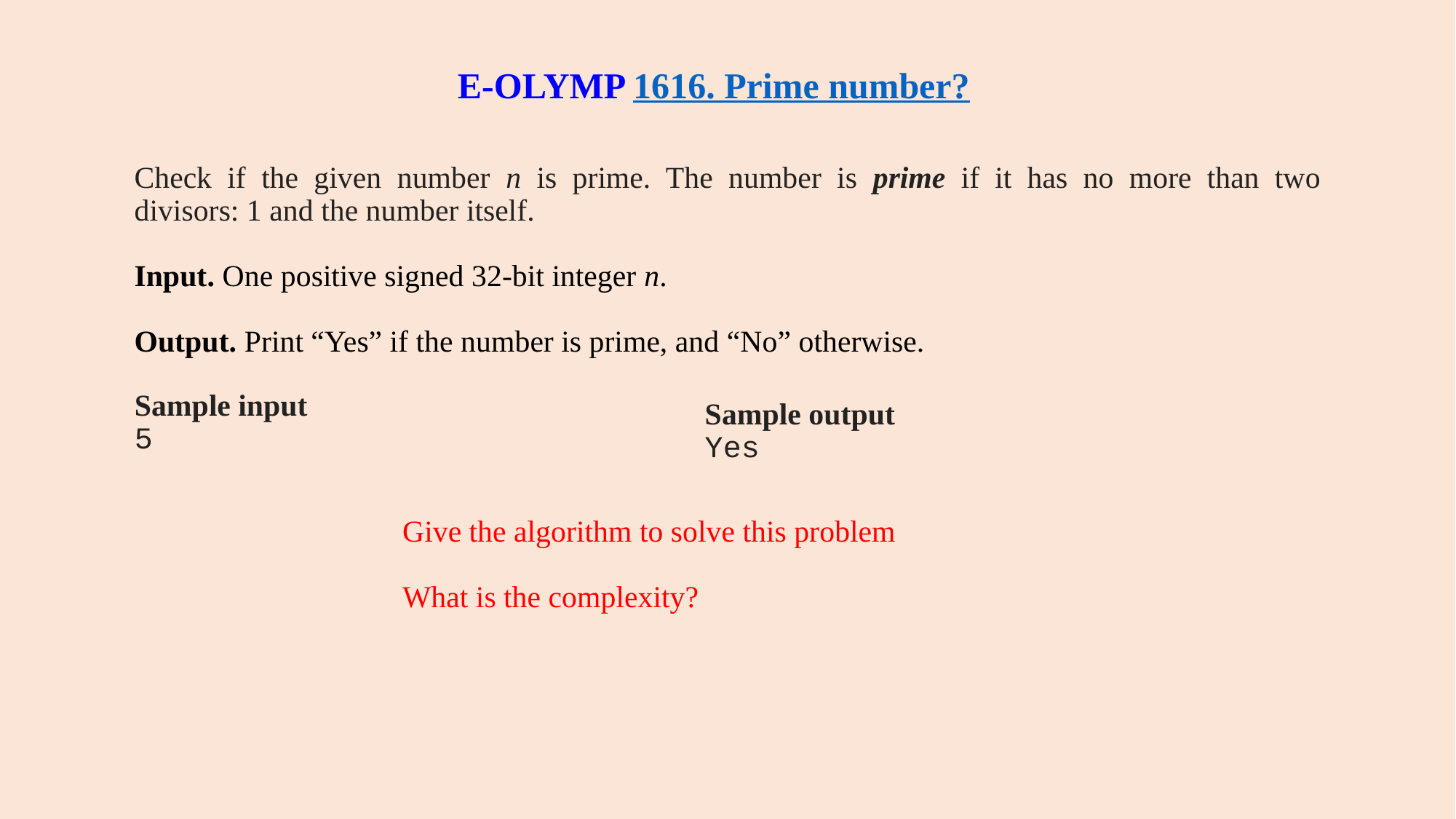

E-OLYMP 1616. Prime number?
Check if the given number n is prime. The number is prime if it has no more than two divisors: 1 and the number itself.

Input. One positive signed 32-bit integer n.

Output. Print “Yes” if the number is prime, and “No” otherwise.

Sample input
5
Sample output
Yes

Give the algorithm to solve this problem

What is the complexity?